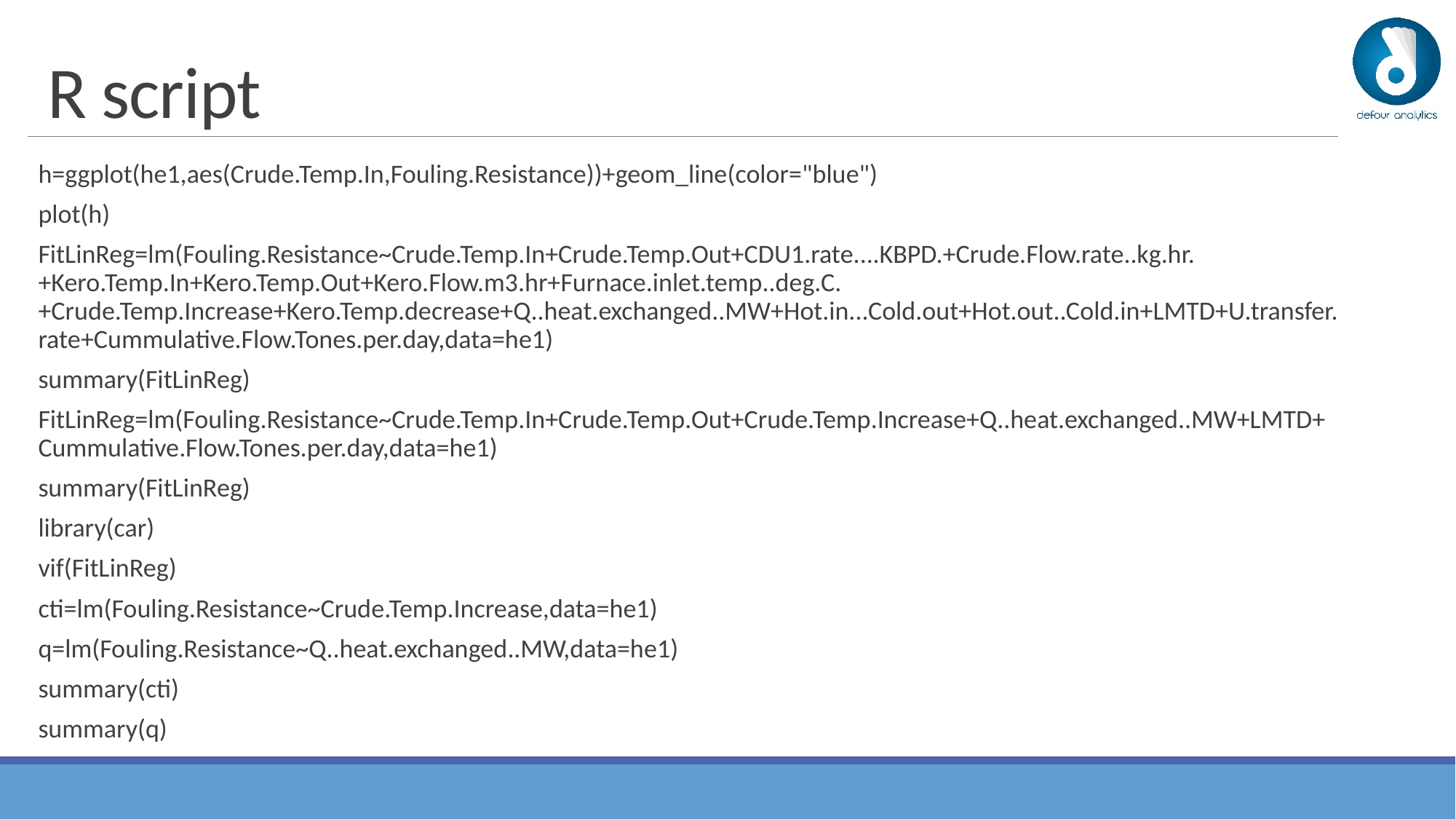

# R script
h=ggplot(he1,aes(Crude.Temp.In,Fouling.Resistance))+geom_line(color="blue")
plot(h)
FitLinReg=lm(Fouling.Resistance~Crude.Temp.In+Crude.Temp.Out+CDU1.rate....KBPD.+Crude.Flow.rate..kg.hr.+Kero.Temp.In+Kero.Temp.Out+Kero.Flow.m3.hr+Furnace.inlet.temp..deg.C.+Crude.Temp.Increase+Kero.Temp.decrease+Q..heat.exchanged..MW+Hot.in...Cold.out+Hot.out..Cold.in+LMTD+U.transfer.rate+Cummulative.Flow.Tones.per.day,data=he1)
summary(FitLinReg)
FitLinReg=lm(Fouling.Resistance~Crude.Temp.In+Crude.Temp.Out+Crude.Temp.Increase+Q..heat.exchanged..MW+LMTD+Cummulative.Flow.Tones.per.day,data=he1)
summary(FitLinReg)
library(car)
vif(FitLinReg)
cti=lm(Fouling.Resistance~Crude.Temp.Increase,data=he1)
q=lm(Fouling.Resistance~Q..heat.exchanged..MW,data=he1)
summary(cti)
summary(q)